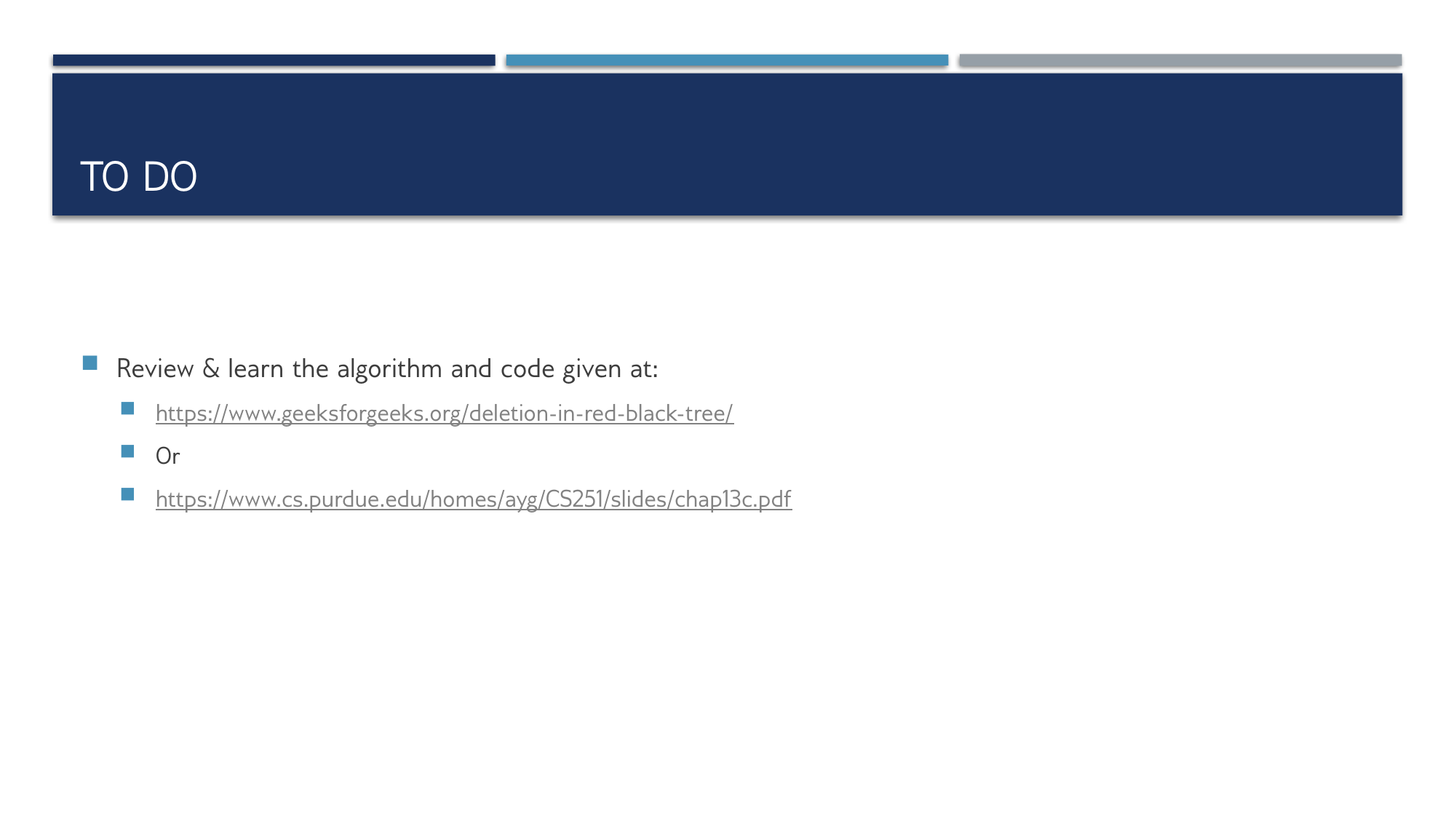

# TO DO
Review & learn the algorithm and code given at:
https://www.geeksforgeeks.org/deletion-in-red-black-tree/
Or
https://www.cs.purdue.edu/homes/ayg/CS251/slides/chap13c.pdf